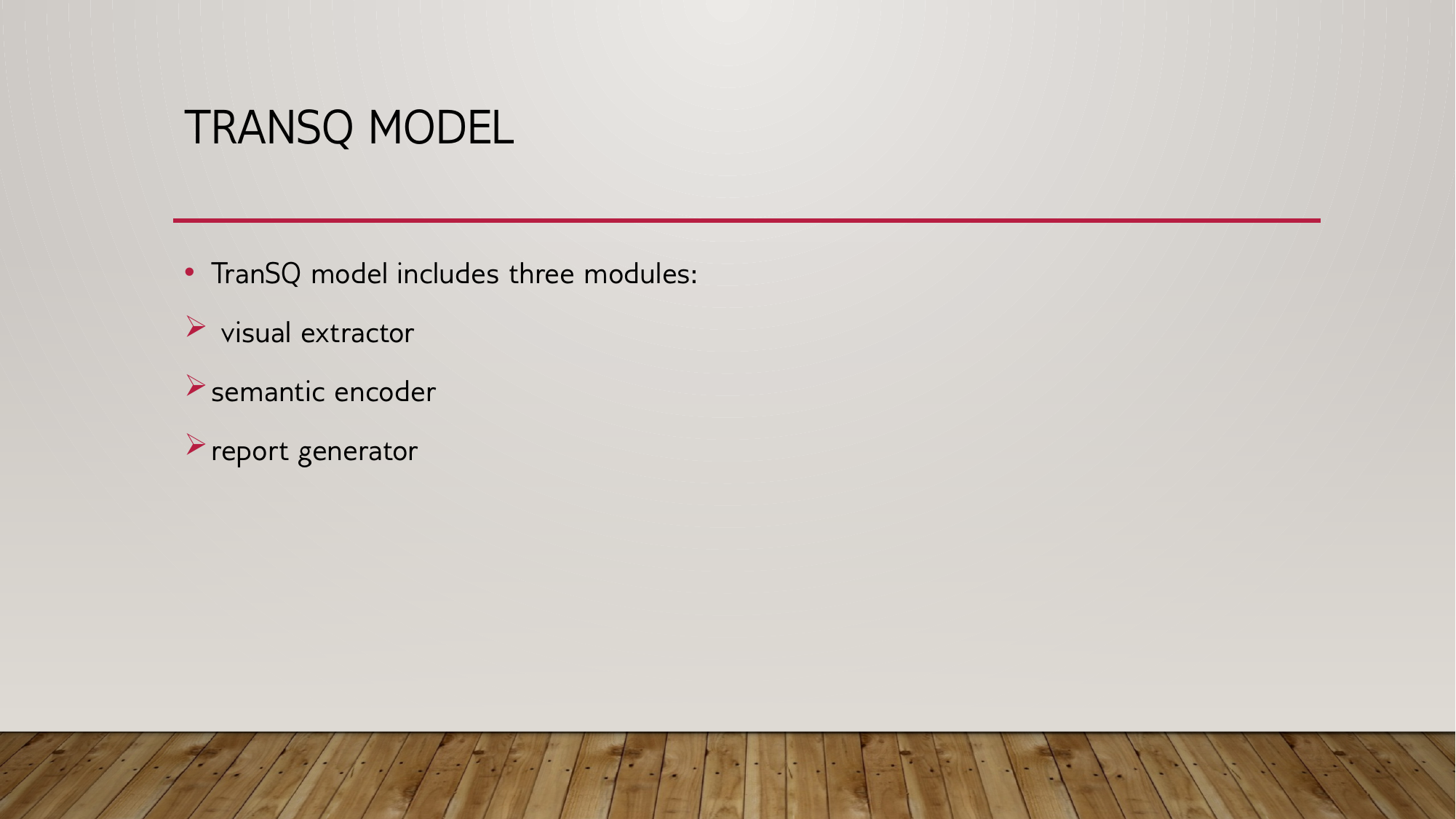

# TranSQ model
TranSQ model includes three modules:
 visual extractor
semantic encoder
report generator